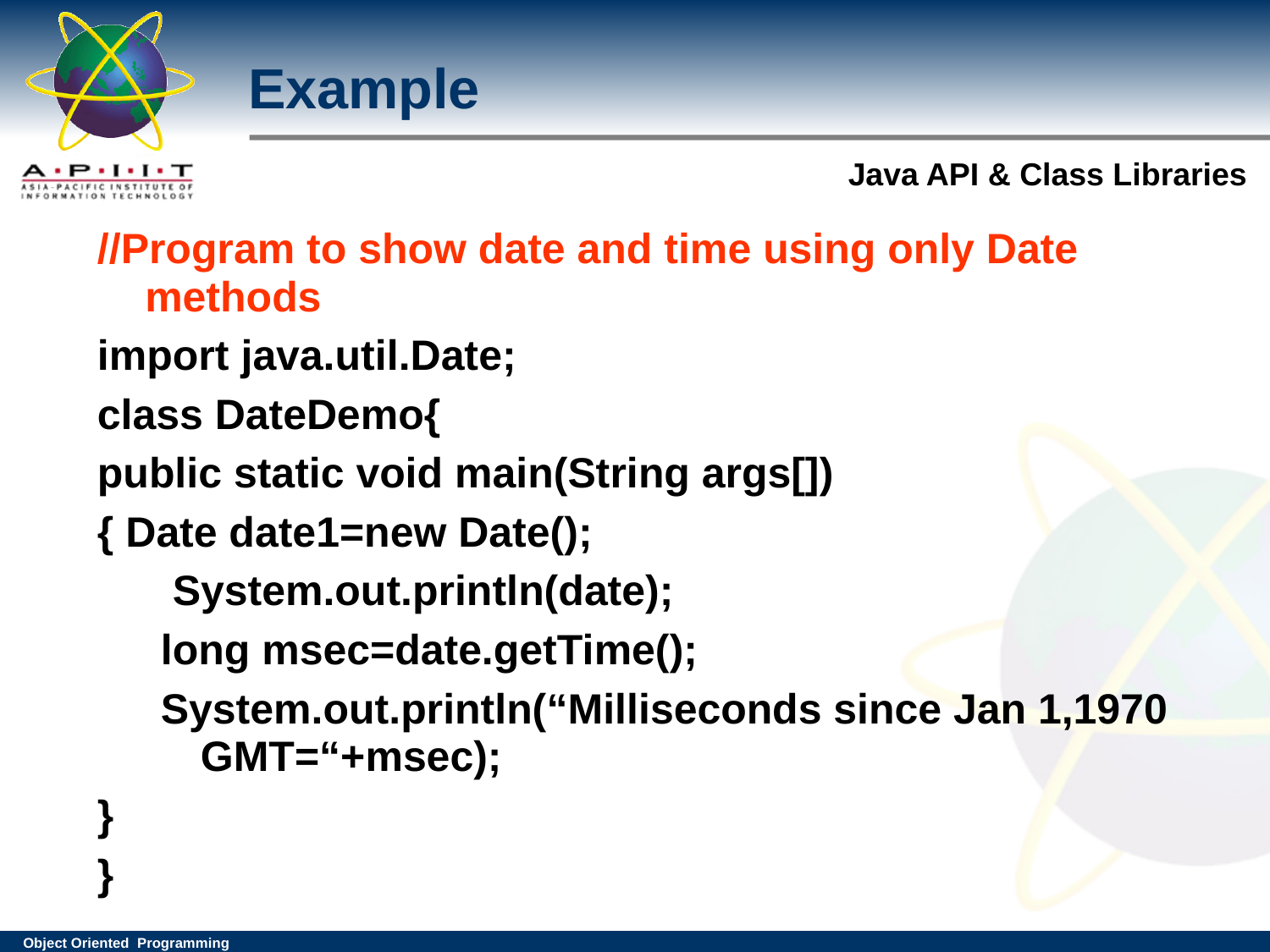

# Example
//Program to show date and time using only Date methods
import java.util.Date;
class DateDemo{
public static void main(String args[])
{ Date date1=new Date();
 System.out.println(date);
long msec=date.getTime();
System.out.println(“Milliseconds since Jan 1,1970 GMT=“+msec);
}
}